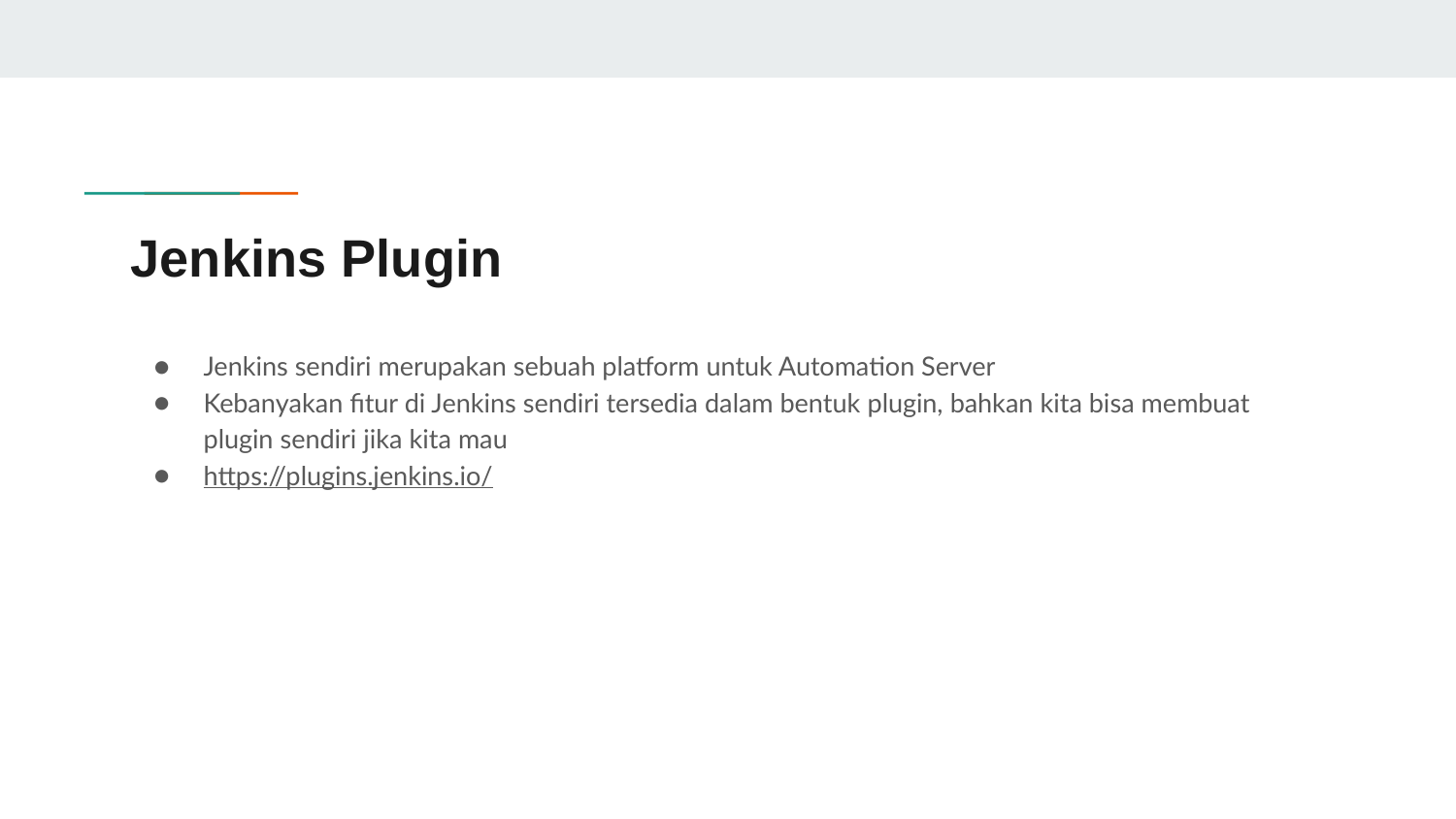

# Jenkins Plugin
Jenkins sendiri merupakan sebuah platform untuk Automation Server
Kebanyakan fitur di Jenkins sendiri tersedia dalam bentuk plugin, bahkan kita bisa membuat plugin sendiri jika kita mau
https://plugins.jenkins.io/